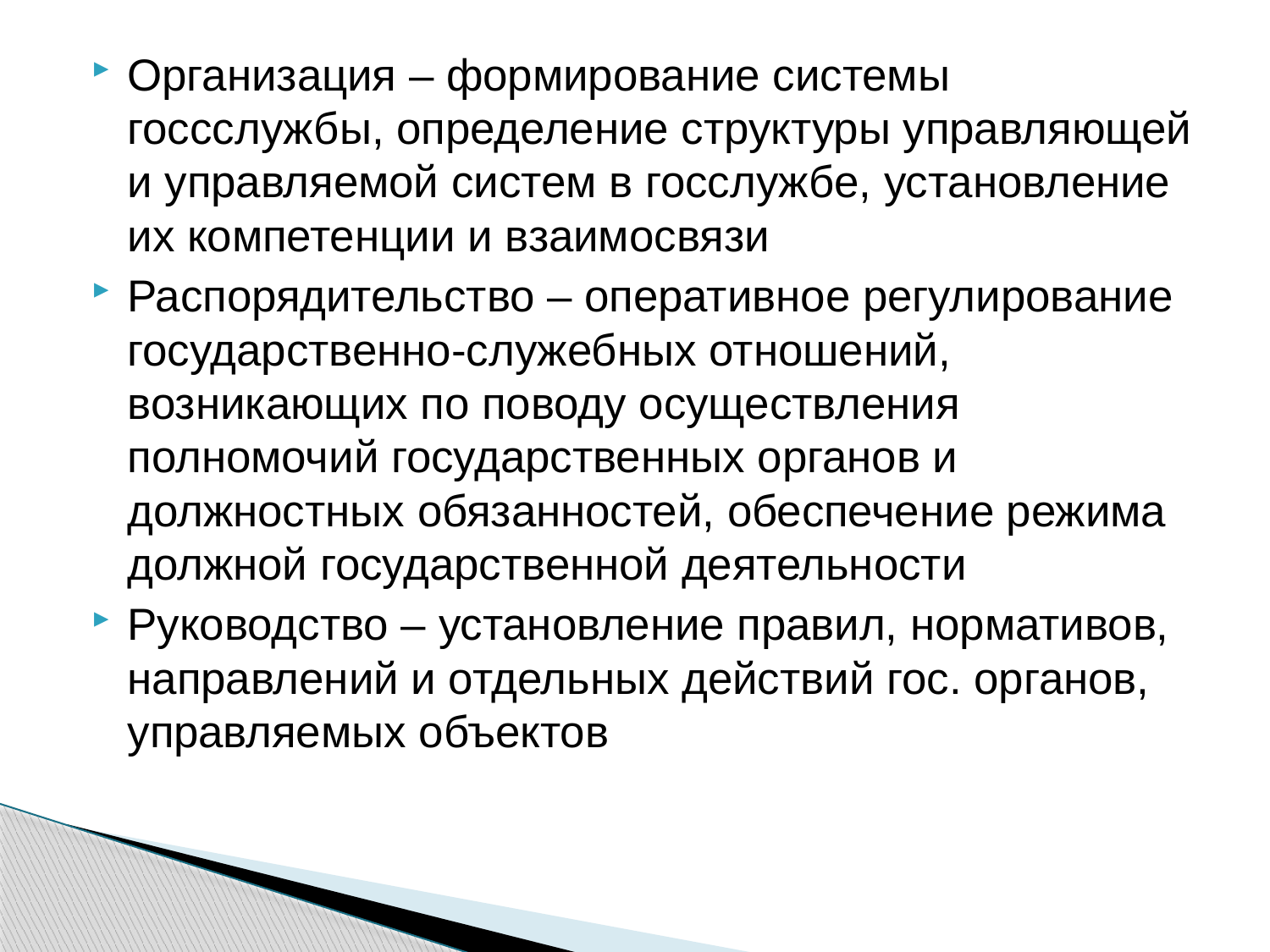

Организация – формирование системы госсслужбы, определение структуры управляющей и управляемой систем в госслужбе, установление их компетенции и взаимосвязи
Распорядительство – оперативное регулирование государственно-служебных отношений, возникающих по поводу осуществления полномочий государственных органов и должностных обязанностей, обеспечение режима должной государственной деятельности
Руководство – установление правил, нормативов, направлений и отдельных действий гос. органов, управляемых объектов